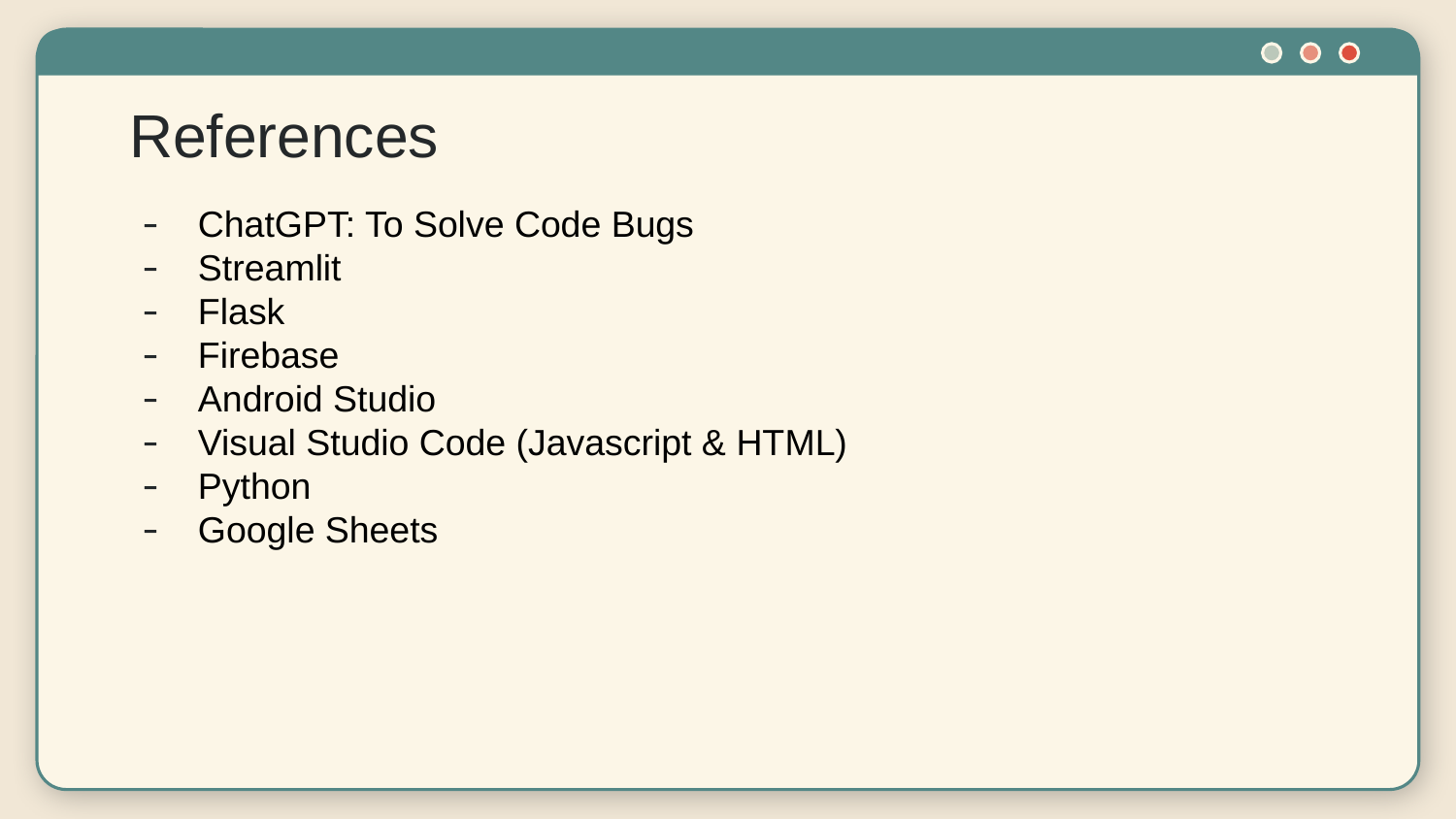

# References
ChatGPT: To Solve Code Bugs
Streamlit
Flask
Firebase
Android Studio
Visual Studio Code (Javascript & HTML)
Python
Google Sheets